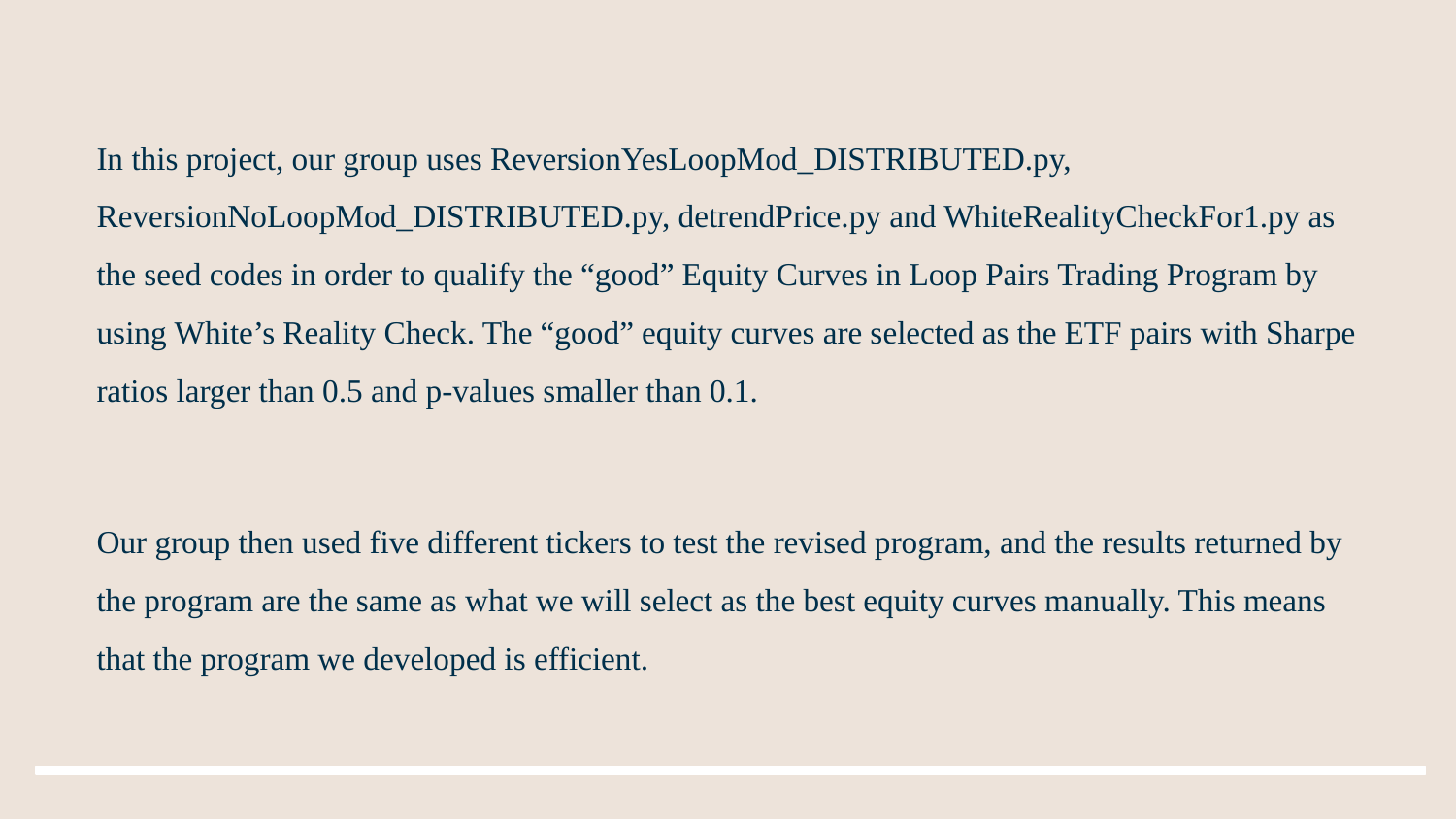

In this project, our group uses ReversionYesLoopMod_DISTRIBUTED.py, ReversionNoLoopMod_DISTRIBUTED.py, detrendPrice.py and WhiteRealityCheckFor1.py as the seed codes in order to qualify the “good” Equity Curves in Loop Pairs Trading Program by using White’s Reality Check. The “good” equity curves are selected as the ETF pairs with Sharpe ratios larger than 0.5 and p-values smaller than 0.1.
Our group then used five different tickers to test the revised program, and the results returned by the program are the same as what we will select as the best equity curves manually. This means that the program we developed is efficient.